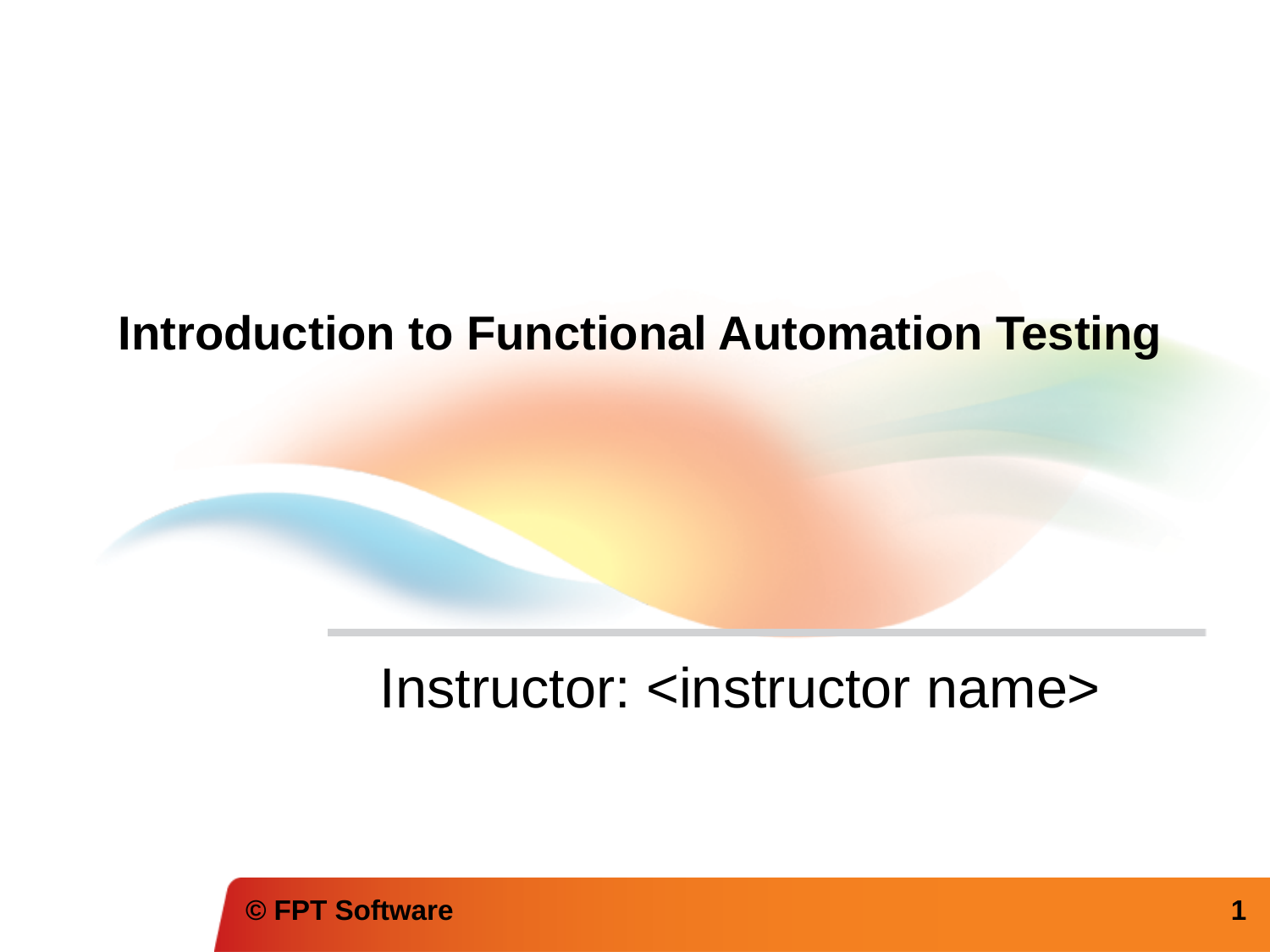

# Introduction to Functional Automation Testing
Instructor: <instructor name>